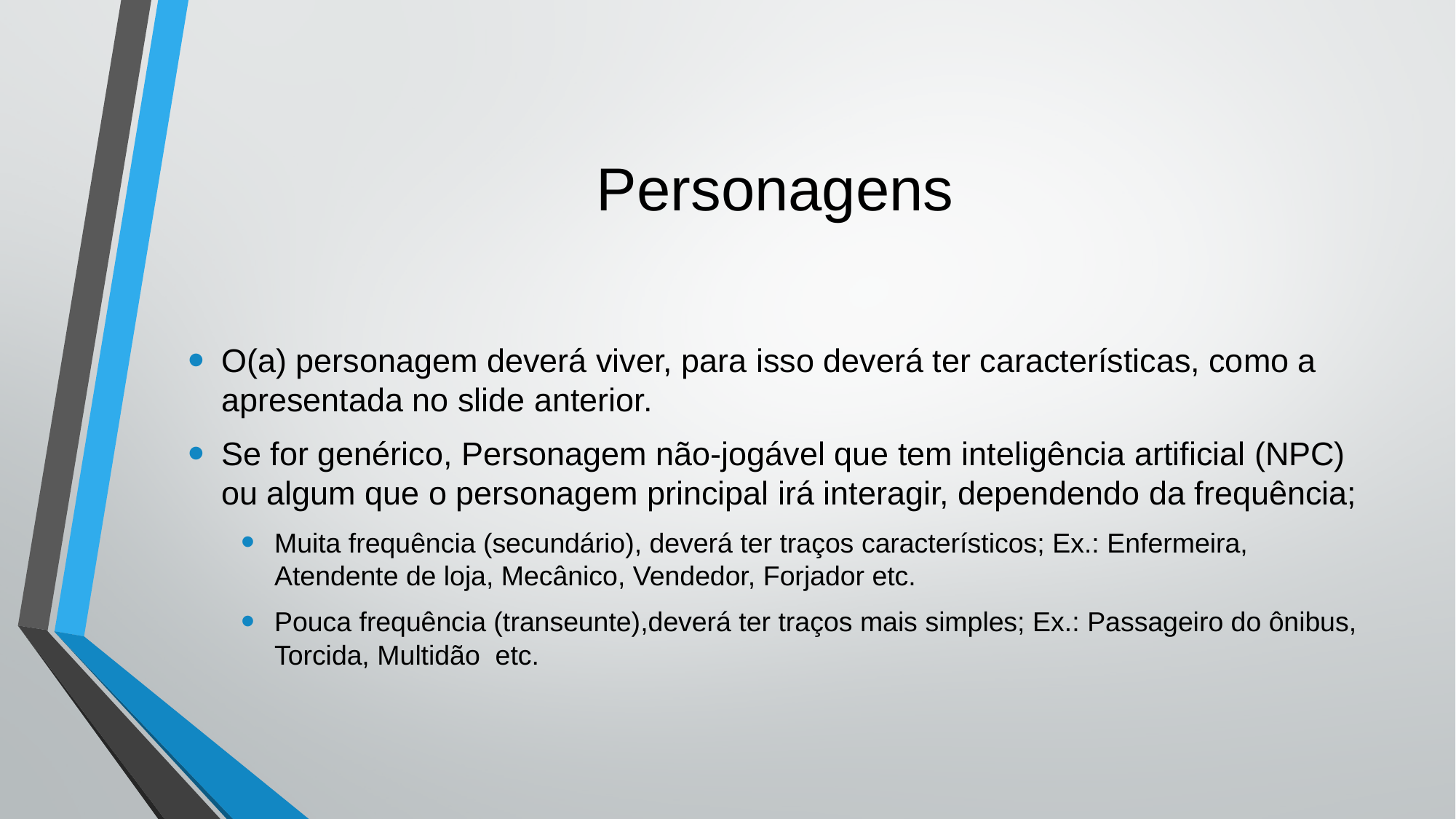

# Personagens
O(a) personagem deverá viver, para isso deverá ter características, como a apresentada no slide anterior.
Se for genérico, Personagem não-jogável que tem inteligência artificial (NPC) ou algum que o personagem principal irá interagir, dependendo da frequência;
Muita frequência (secundário), deverá ter traços característicos; Ex.: Enfermeira, Atendente de loja, Mecânico, Vendedor, Forjador etc.
Pouca frequência (transeunte),deverá ter traços mais simples; Ex.: Passageiro do ônibus, Torcida, Multidão  etc.